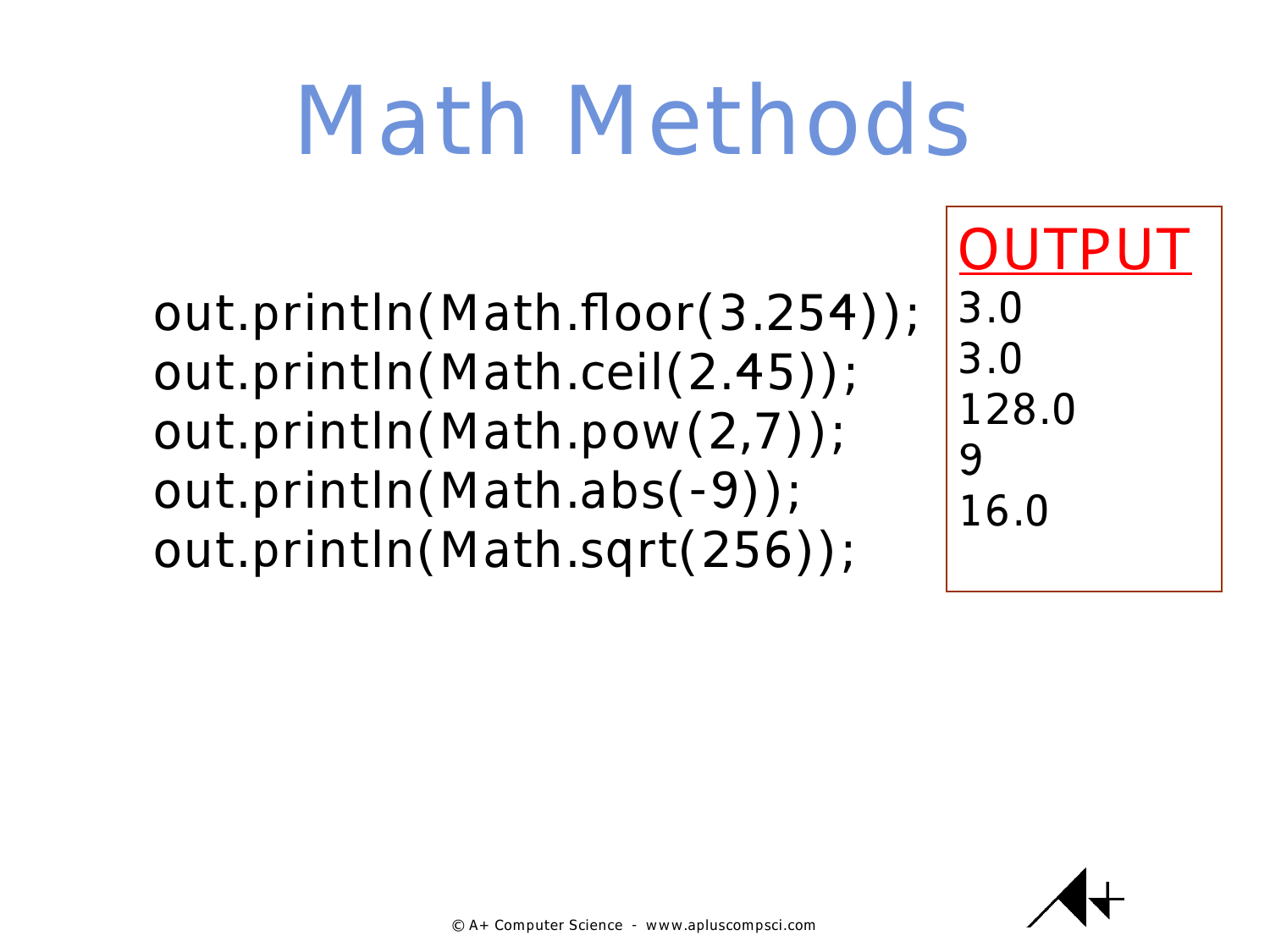

Math Methods
OUTPUT3.0
3.0
128.0
9
16.0
out.println(Math.floor(3.254));
out.println(Math.ceil(2.45));
out.println(Math.pow(2,7));
out.println(Math.abs(-9));
out.println(Math.sqrt(256));

© A+ Computer Science  -  www.apluscompsci.com